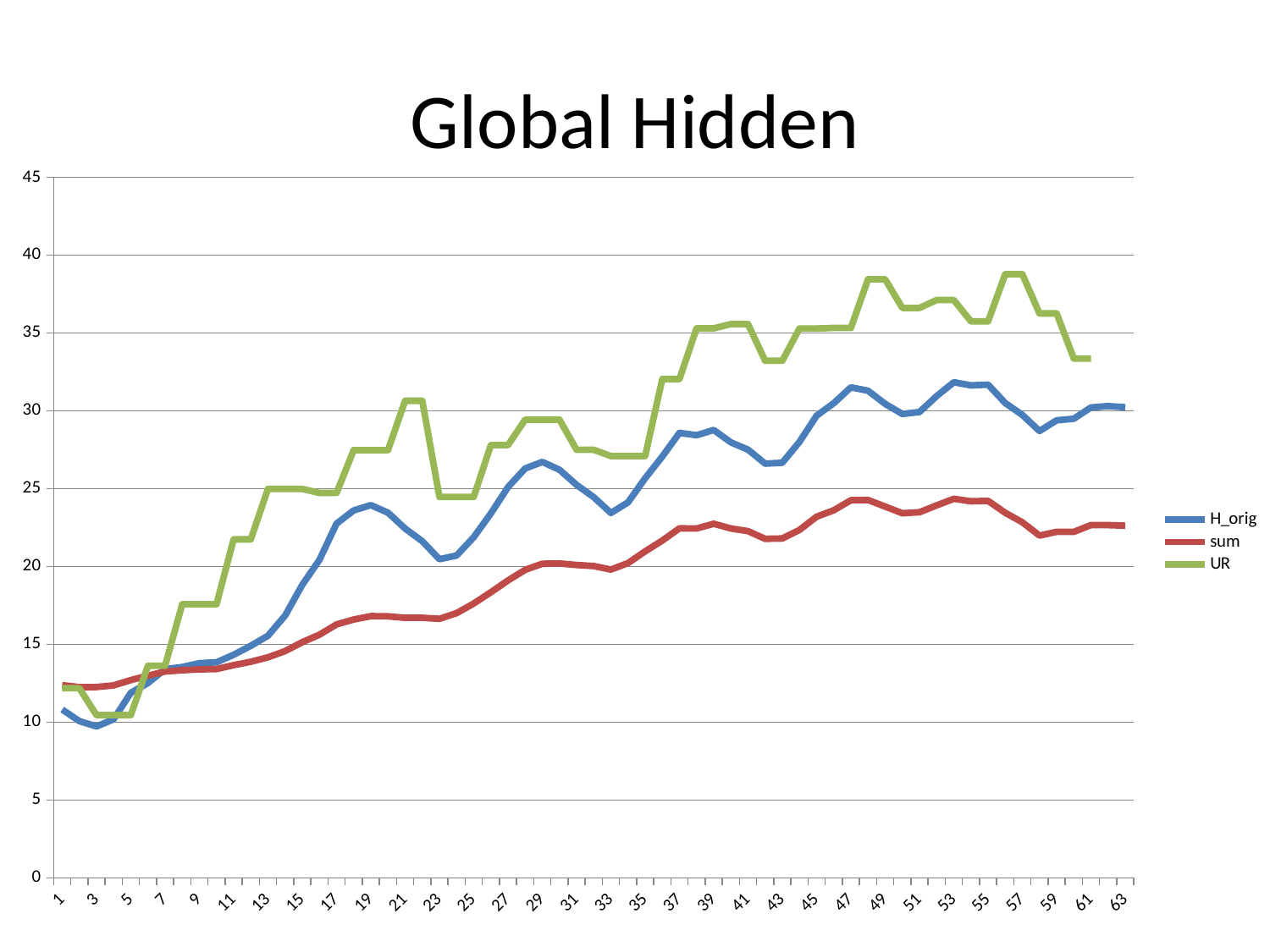

# Global Hidden

### Chart

| Category | H_orig | sum | UR |
|---|---|---|---|